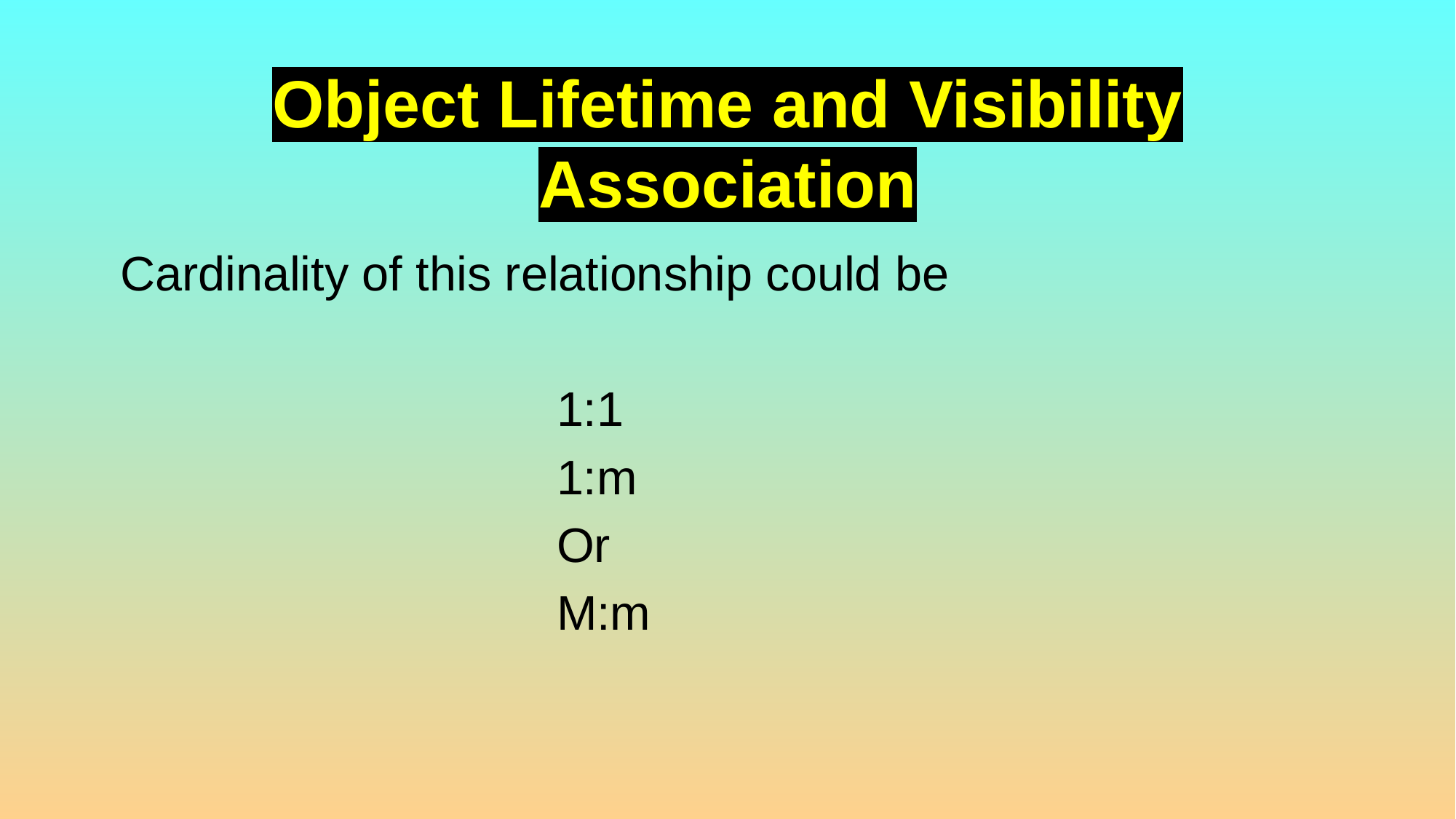

# Object Lifetime and Visibility Association
Cardinality of this relationship could be

				1:1
				1:m
				Or
				M:m